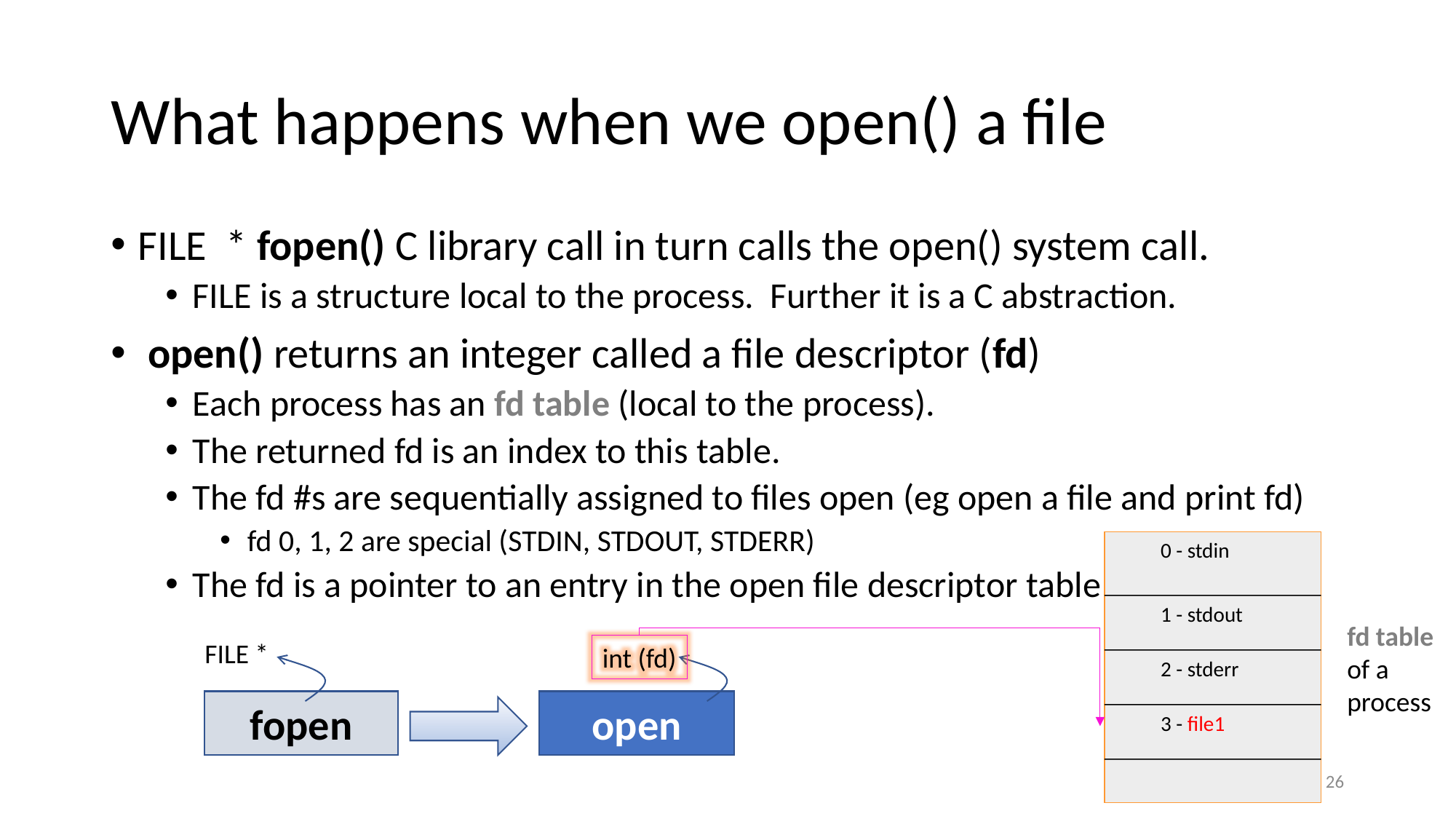

# What happens when we open() a file
FILE  * fopen() C library call in turn calls the open() system call.
FILE is a structure local to the process.  Further it is a C abstraction.
 open() returns an integer called a file descriptor (fd)
Each process has an fd table (local to the process).
The returned fd is an index to this table.
The fd #s are sequentially assigned to files open (eg open a file and print fd)
fd 0, 1, 2 are special (STDIN, STDOUT, STDERR)
The fd is a pointer to an entry in the open file descriptor table

0 - stdin

1 - stdout

2 - stderr

3 - file1

fd table
of a
process
FILE *

int (fd)

fopen
open

26